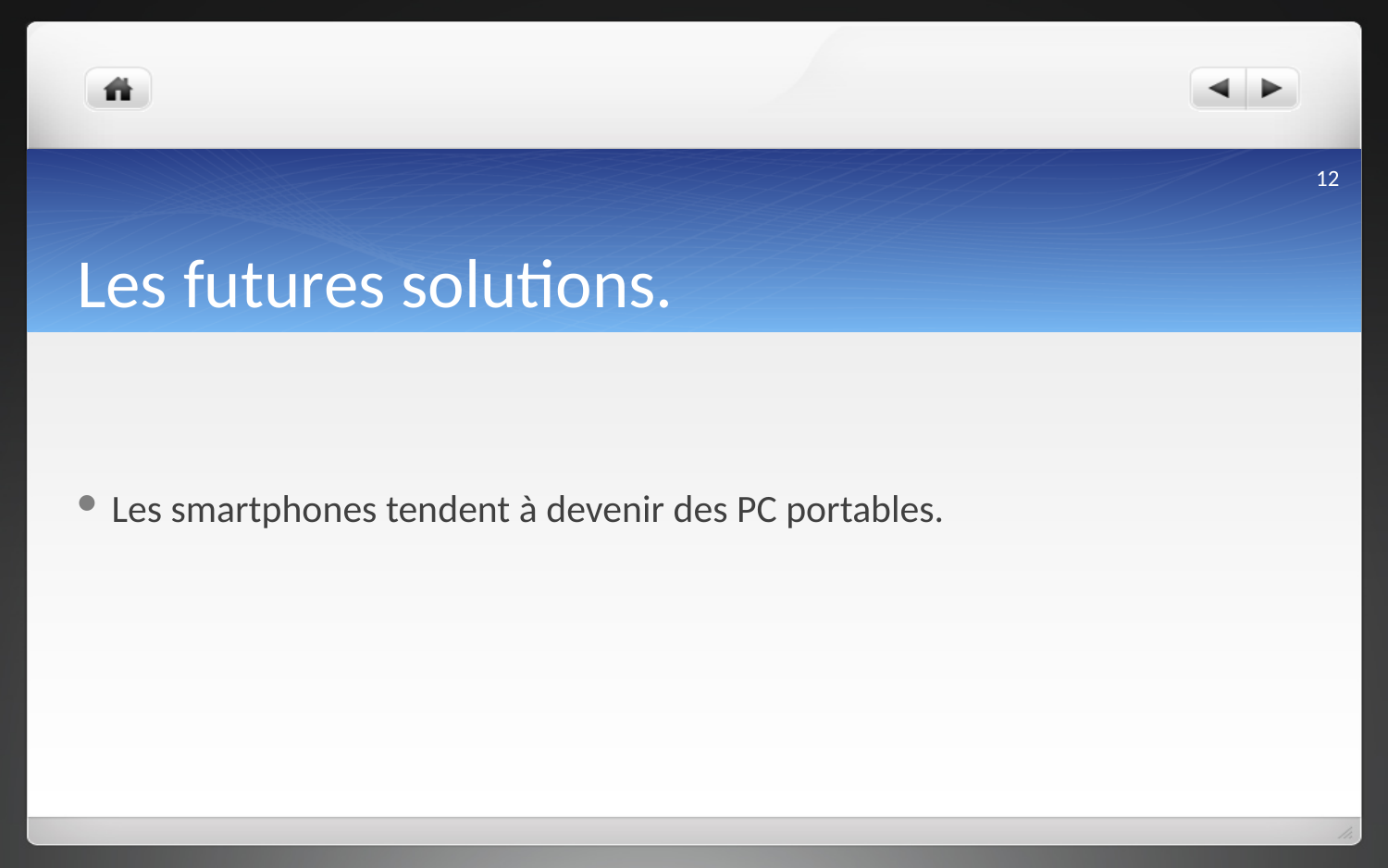

12
# Les futures solutions.
Les smartphones tendent à devenir des PC portables.